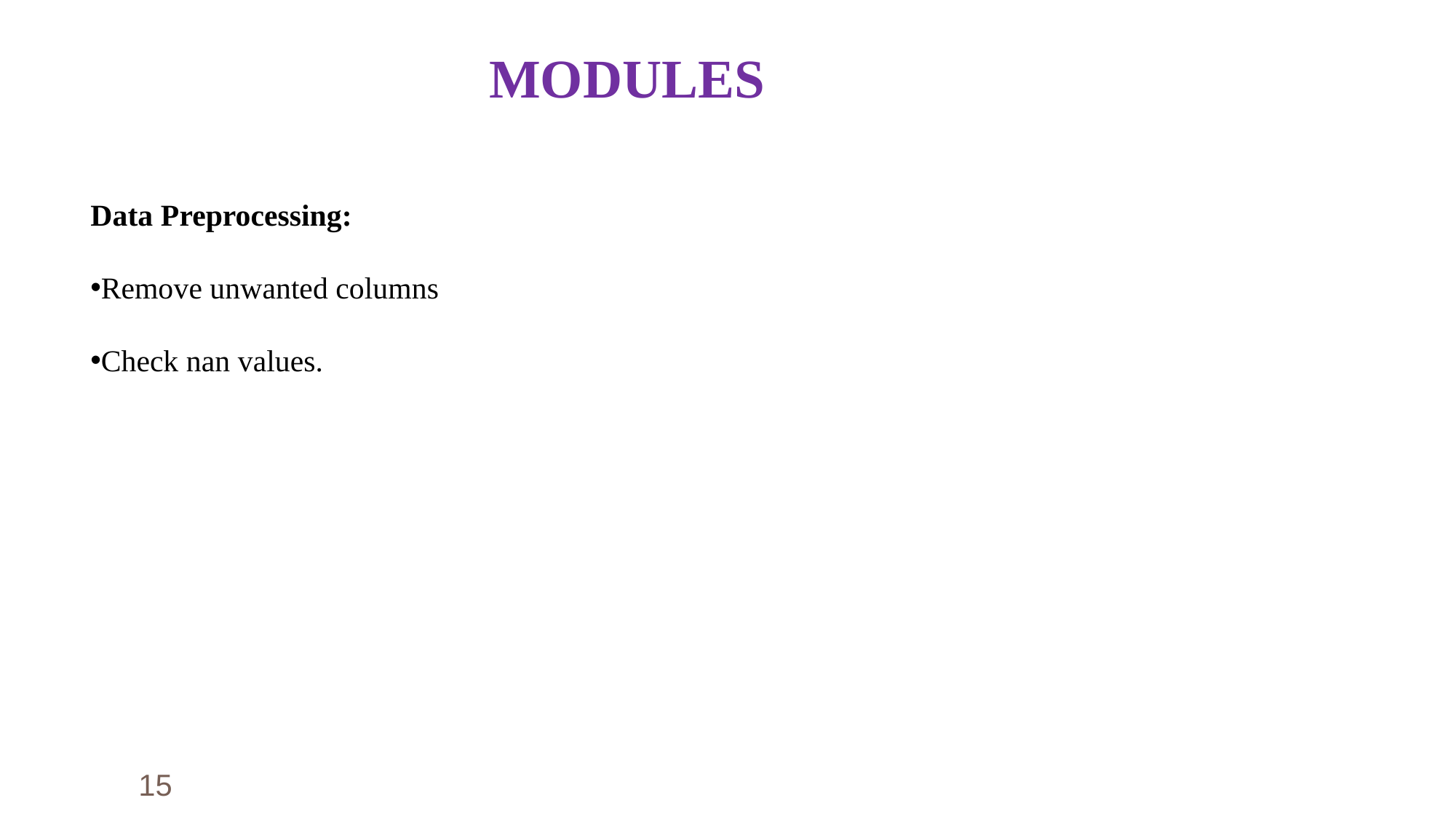

MODULES
Data Preprocessing:

Remove unwanted columns

Check nan values.

15